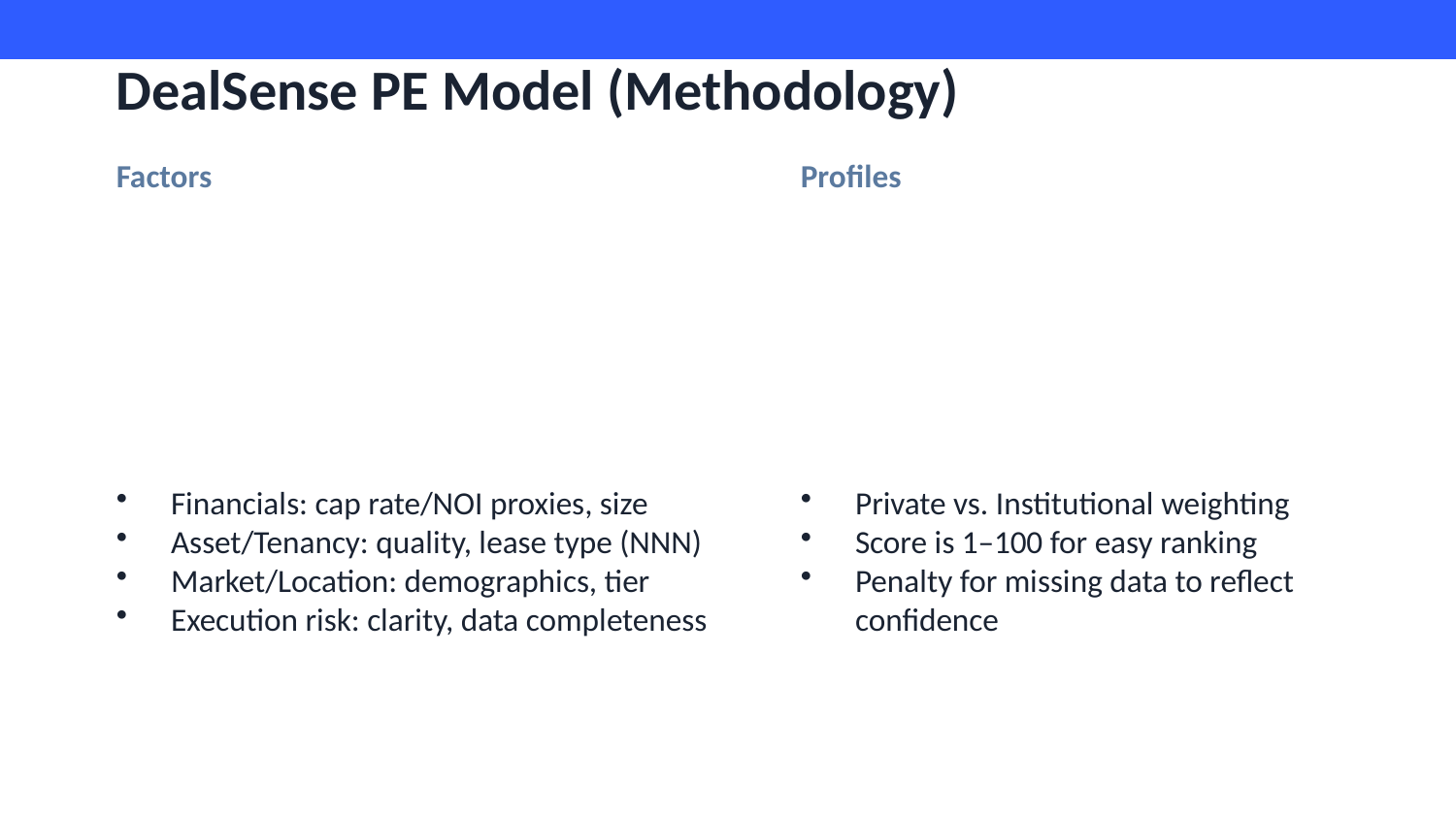

DealSense PE Model (Methodology)
Factors
Profiles
Financials: cap rate/NOI proxies, size
Asset/Tenancy: quality, lease type (NNN)
Market/Location: demographics, tier
Execution risk: clarity, data completeness
Private vs. Institutional weighting
Score is 1–100 for easy ranking
Penalty for missing data to reflect confidence